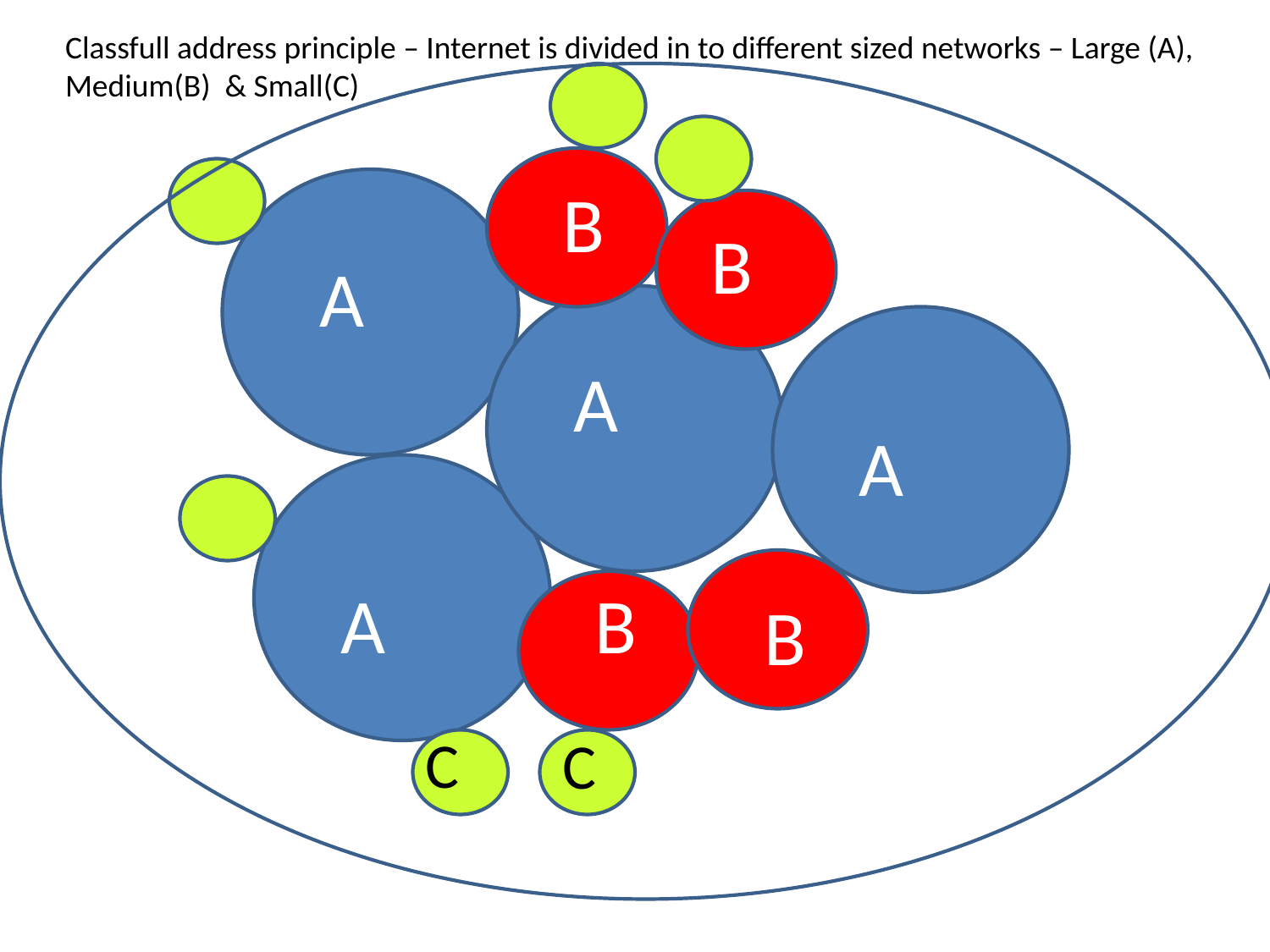

Classfull address principle – Internet is divided in to different sized networks – Large (A), Medium(B)  & Small(C)

B

B
A

A
A

A
B

B
C
C